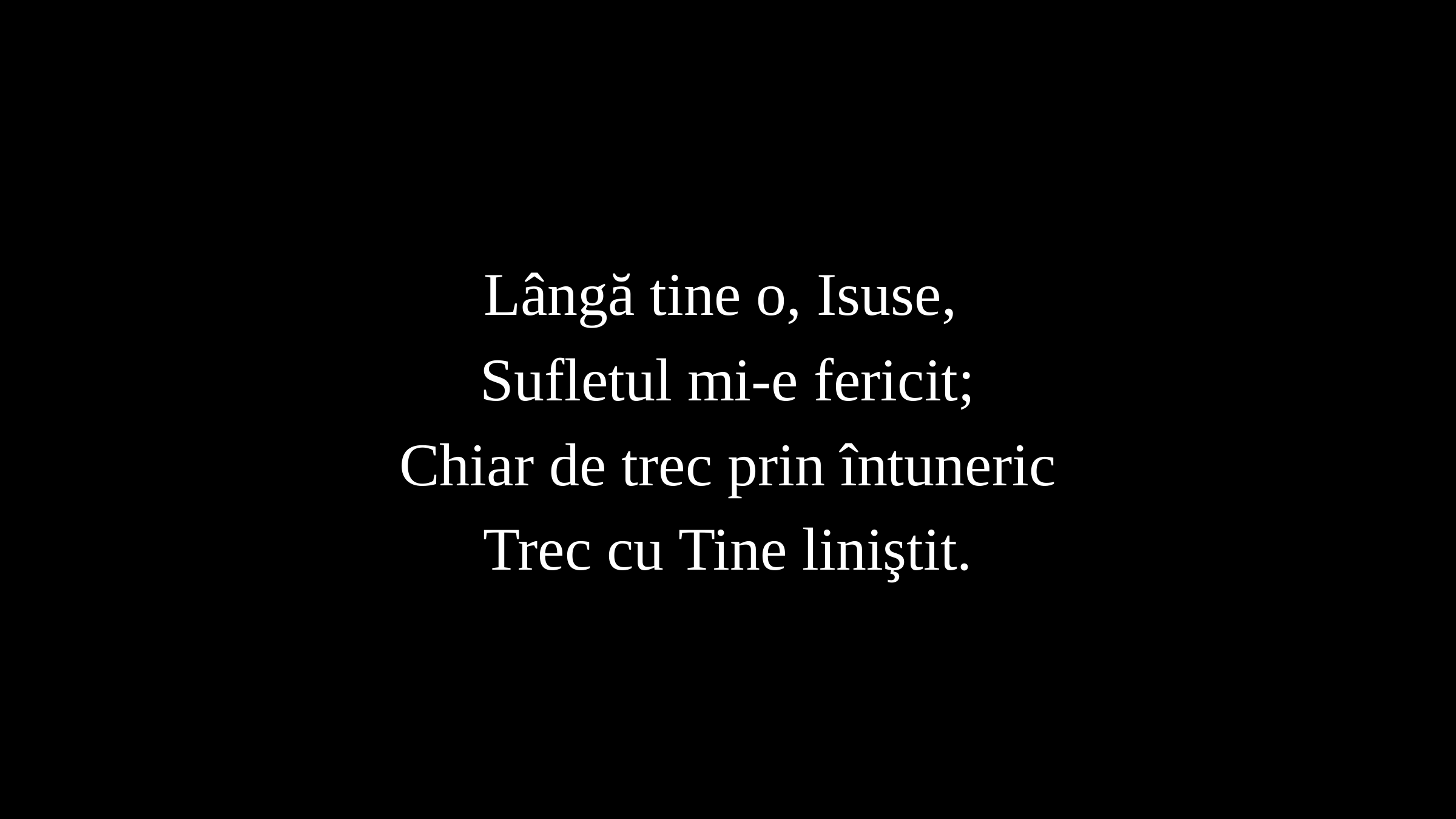

1/4
Lângă tine o, Isuse,
Sufletul mi-e fericit;
Chiar de trec prin întuneric
Trec cu Tine liniştit.